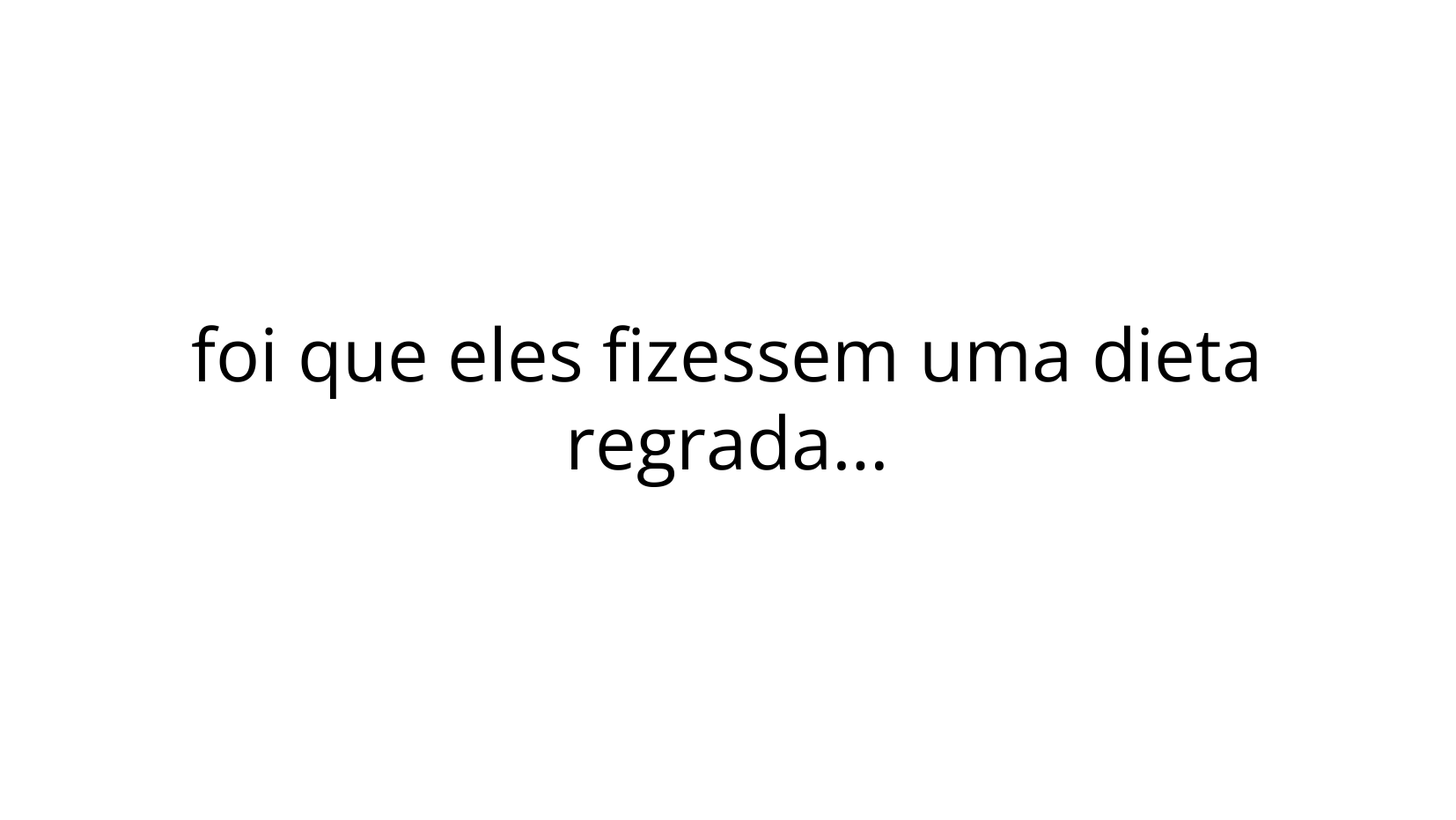

foi que eles fizessem uma dieta regrada…